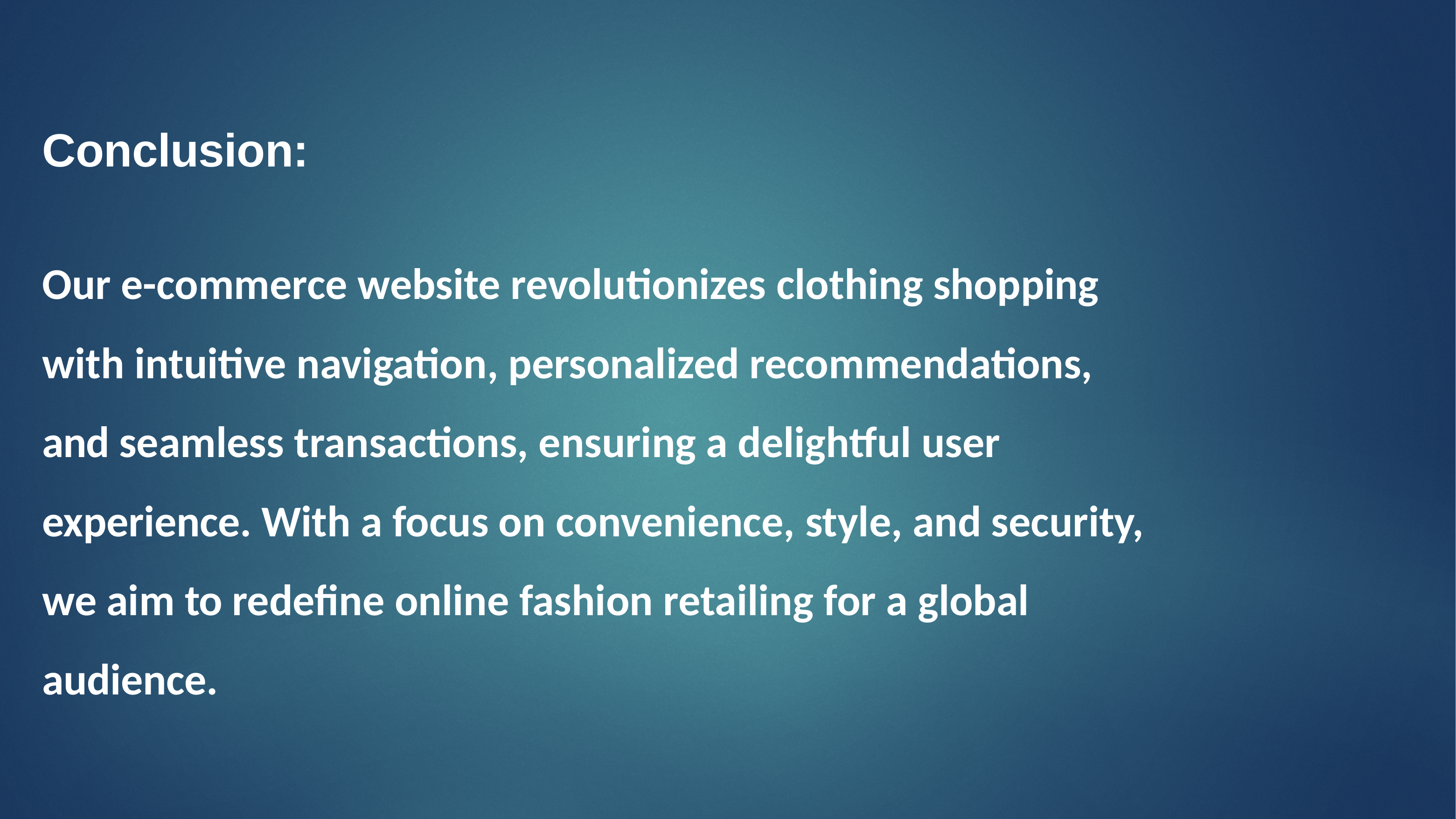

Conclusion:

Our e-commerce website revolutionizes clothing shopping with intuitive navigation, personalized recommendations, and seamless transactions, ensuring a delightful user experience. With a focus on convenience, style, and security, we aim to redefine online fashion retailing for a global audience.